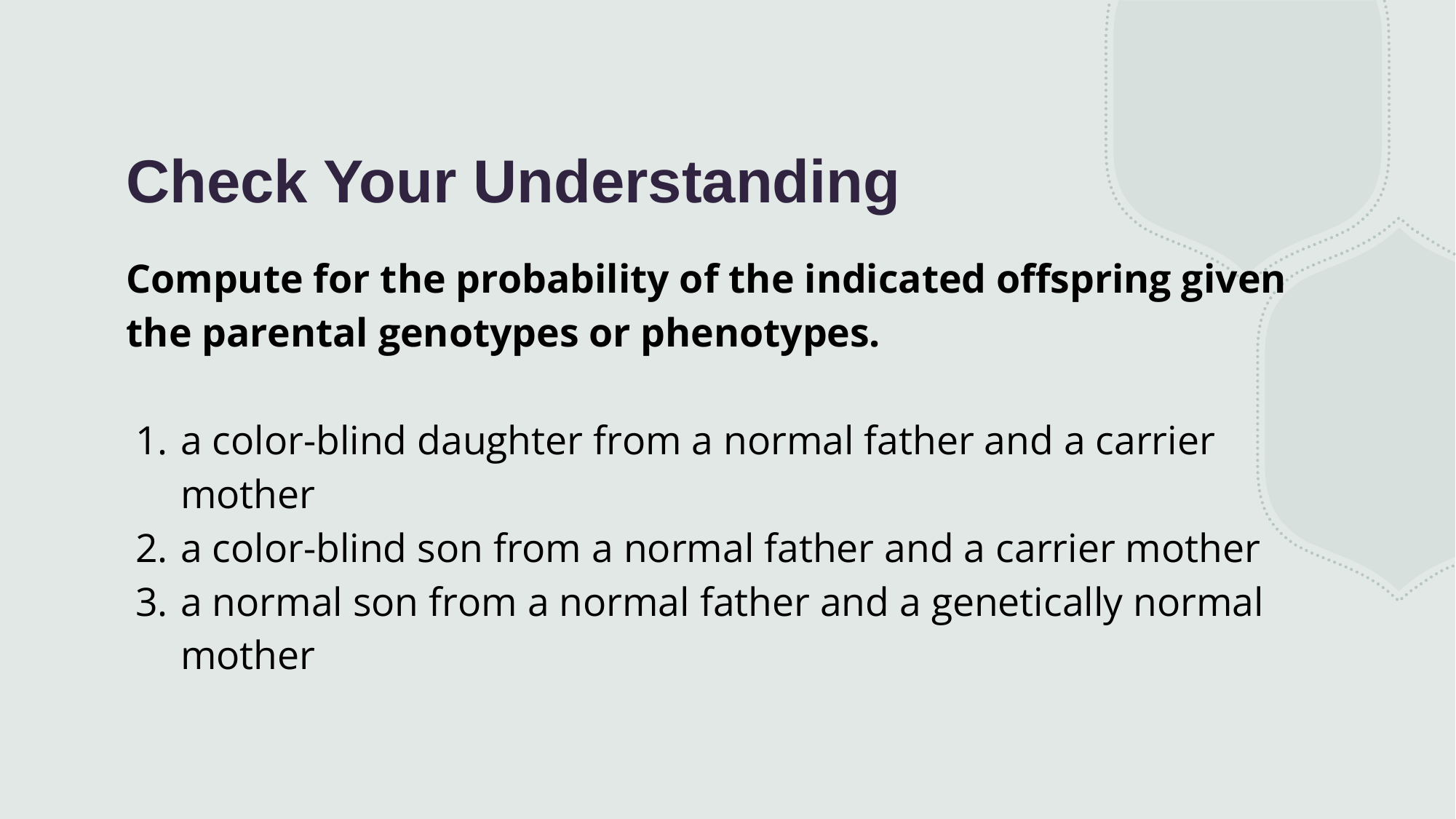

# Check Your Understanding
Compute for the probability of the indicated offspring given the parental genotypes or phenotypes.

a color-blind daughter from a normal father and a carrier mother
a color-blind son from a normal father and a carrier mother
a normal son from a normal father and a genetically normal mother